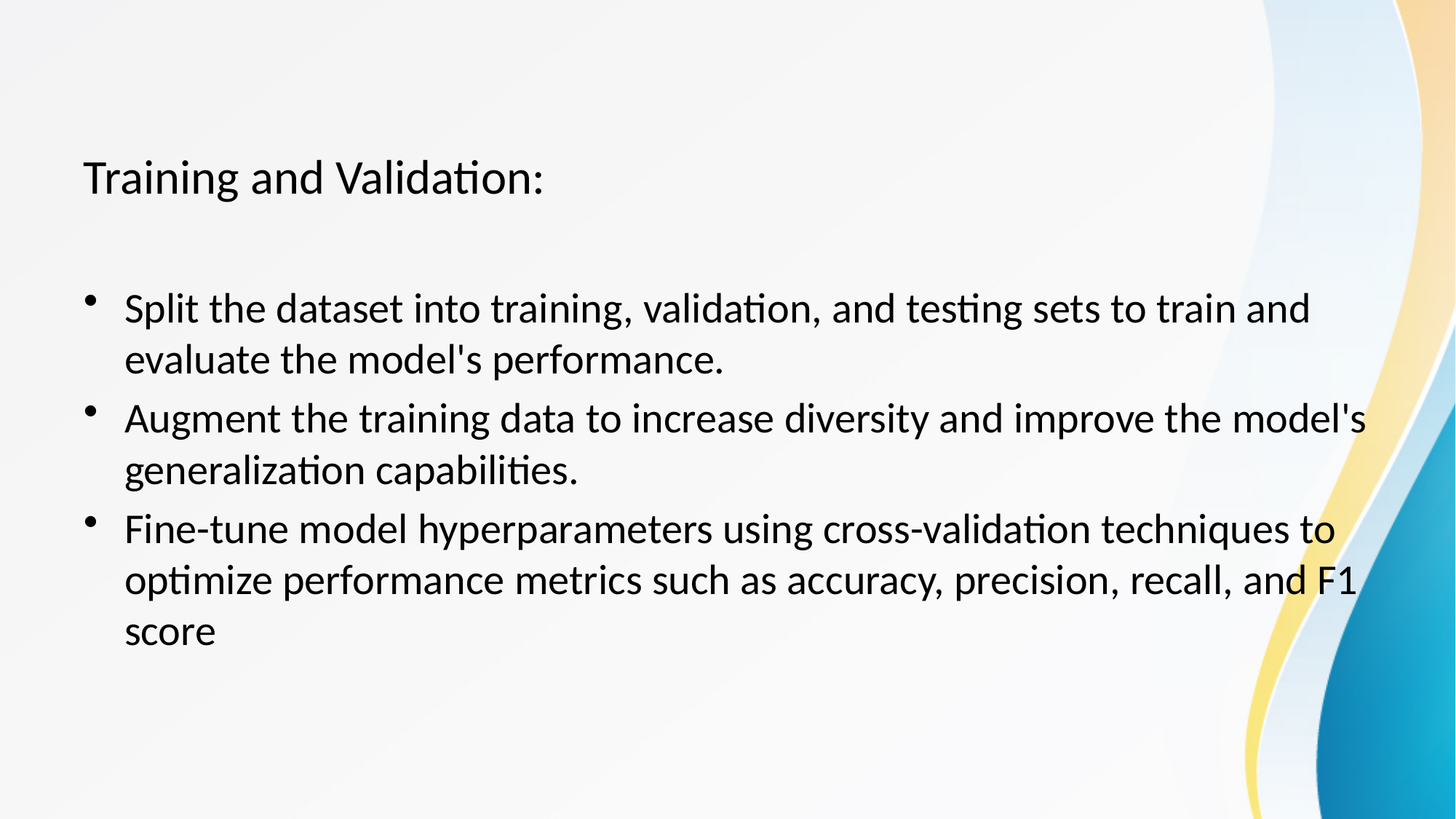

#
Training and Validation:

Split the dataset into training, validation, and testing sets to train and evaluate the model's performance.
Augment the training data to increase diversity and improve the model's generalization capabilities.
Fine-tune model hyperparameters using cross-validation techniques to optimize performance metrics such as accuracy, precision, recall, and F1 score